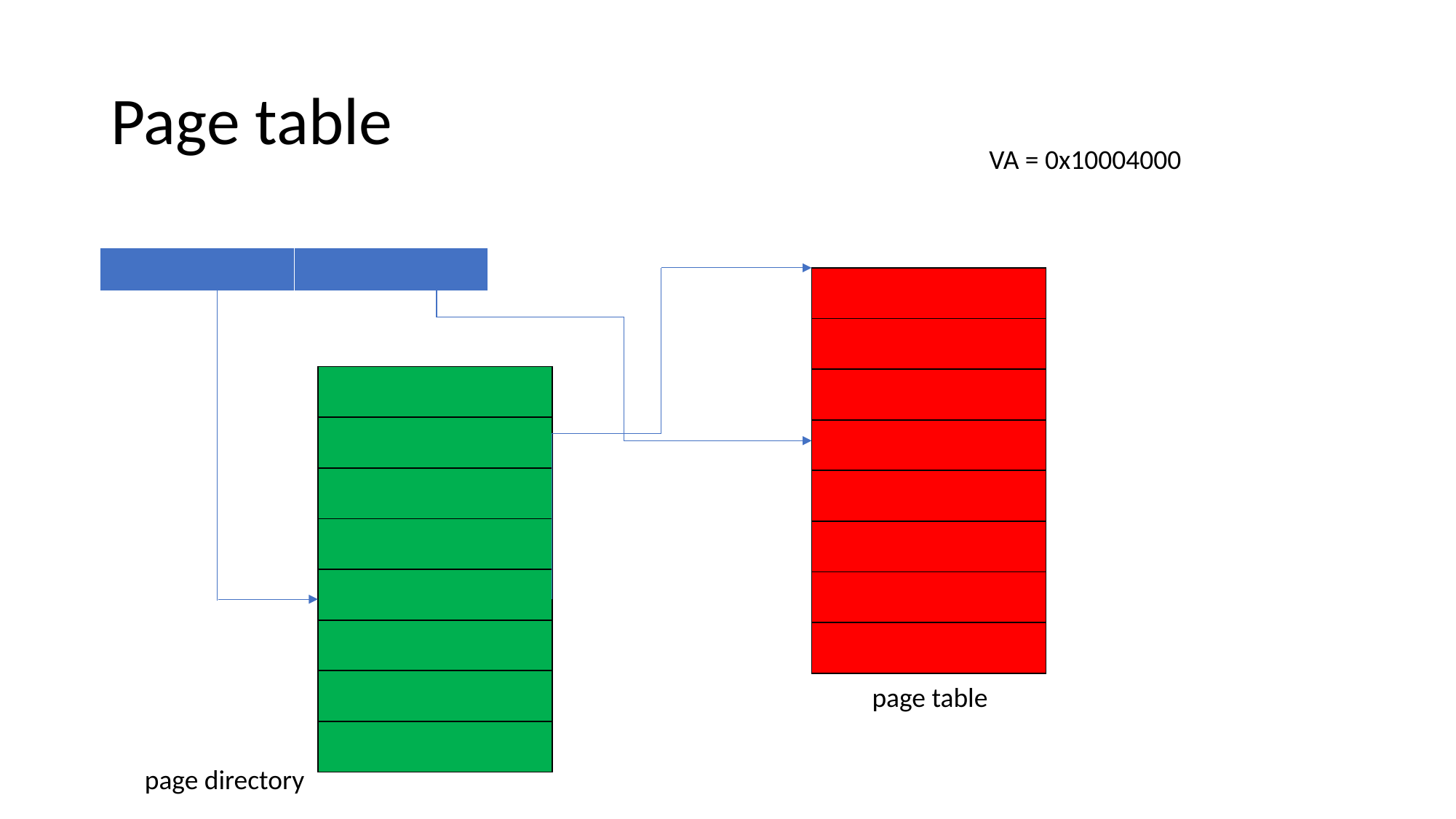

# Page table
VA = 0x10004000
|  |  |
| --- | --- |
|  |
| --- |
|  |
|  |
|  |
|  |
|  |
|  |
|  |
|  |
| --- |
|  |
|  |
|  |
|  |
|  |
|  |
|  |
page table
page directory